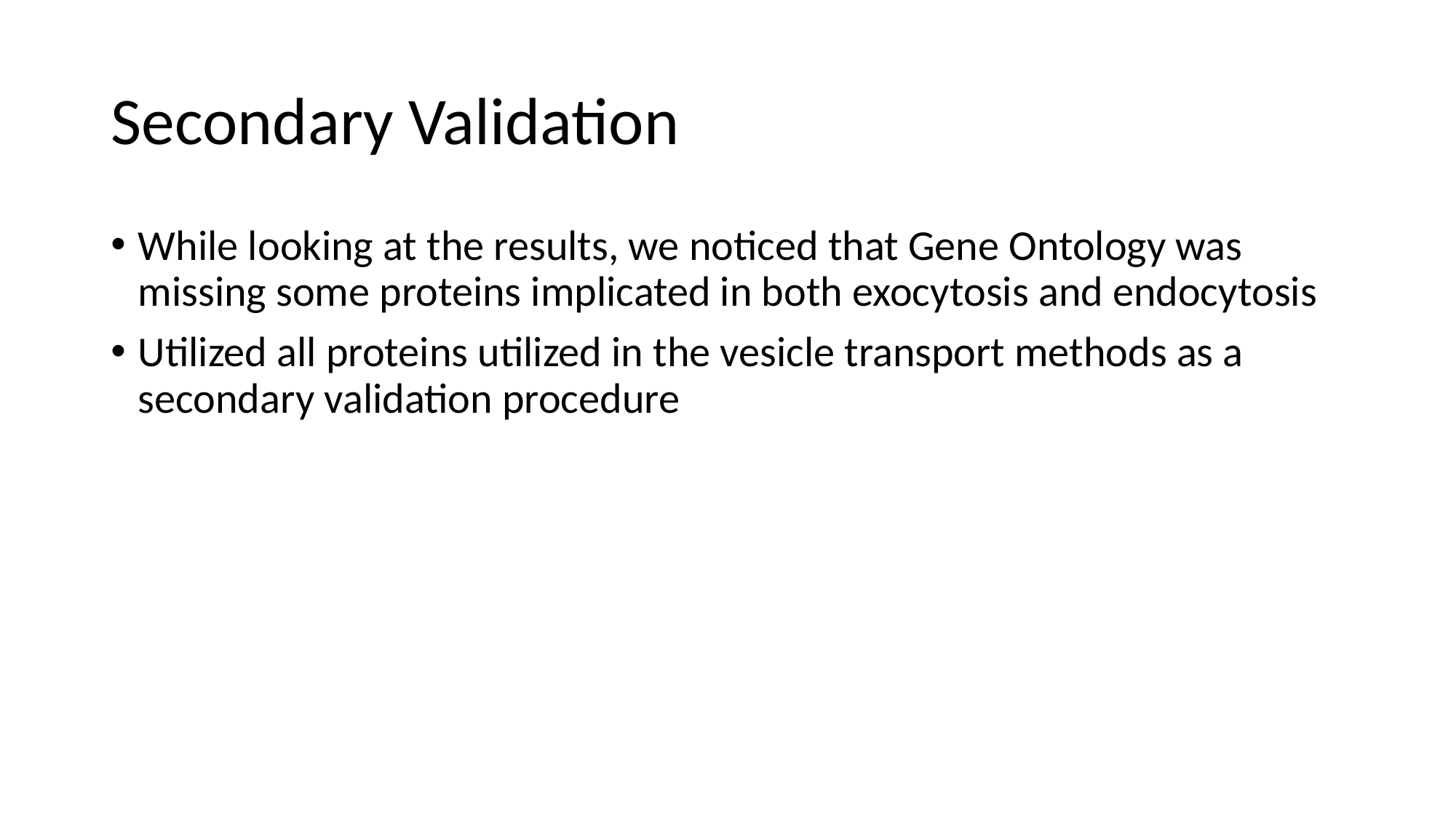

# Secondary Validation
While looking at the results, we noticed that Gene Ontology was missing some proteins implicated in both exocytosis and endocytosis
Utilized all proteins utilized in the vesicle transport methods as a secondary validation procedure